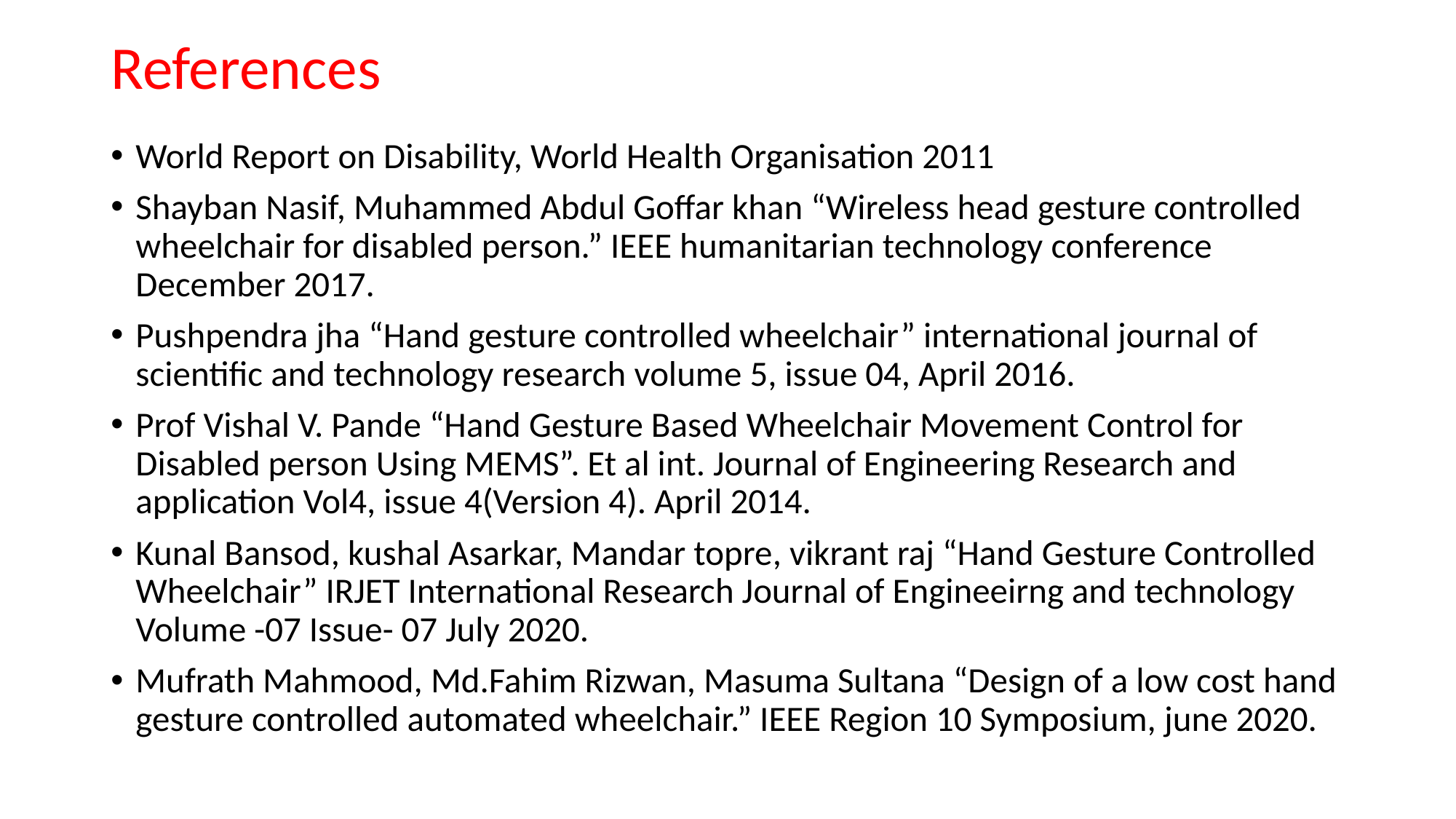

References
World Report on Disability, World Health Organisation 2011
Shayban Nasif, Muhammed Abdul Goffar khan “Wireless head gesture controlled wheelchair for disabled person.” IEEE humanitarian technology conference December 2017.
Pushpendra jha “Hand gesture controlled wheelchair” international journal of scientific and technology research volume 5, issue 04, April 2016.
Prof Vishal V. Pande “Hand Gesture Based Wheelchair Movement Control for Disabled person Using MEMS”. Et al int. Journal of Engineering Research and application Vol4, issue 4(Version 4). April 2014.
Kunal Bansod, kushal Asarkar, Mandar topre, vikrant raj “Hand Gesture Controlled Wheelchair” IRJET International Research Journal of Engineeirng and technology Volume -07 Issue- 07 July 2020.
Mufrath Mahmood, Md.Fahim Rizwan, Masuma Sultana “Design of a low cost hand gesture controlled automated wheelchair.” IEEE Region 10 Symposium, june 2020.